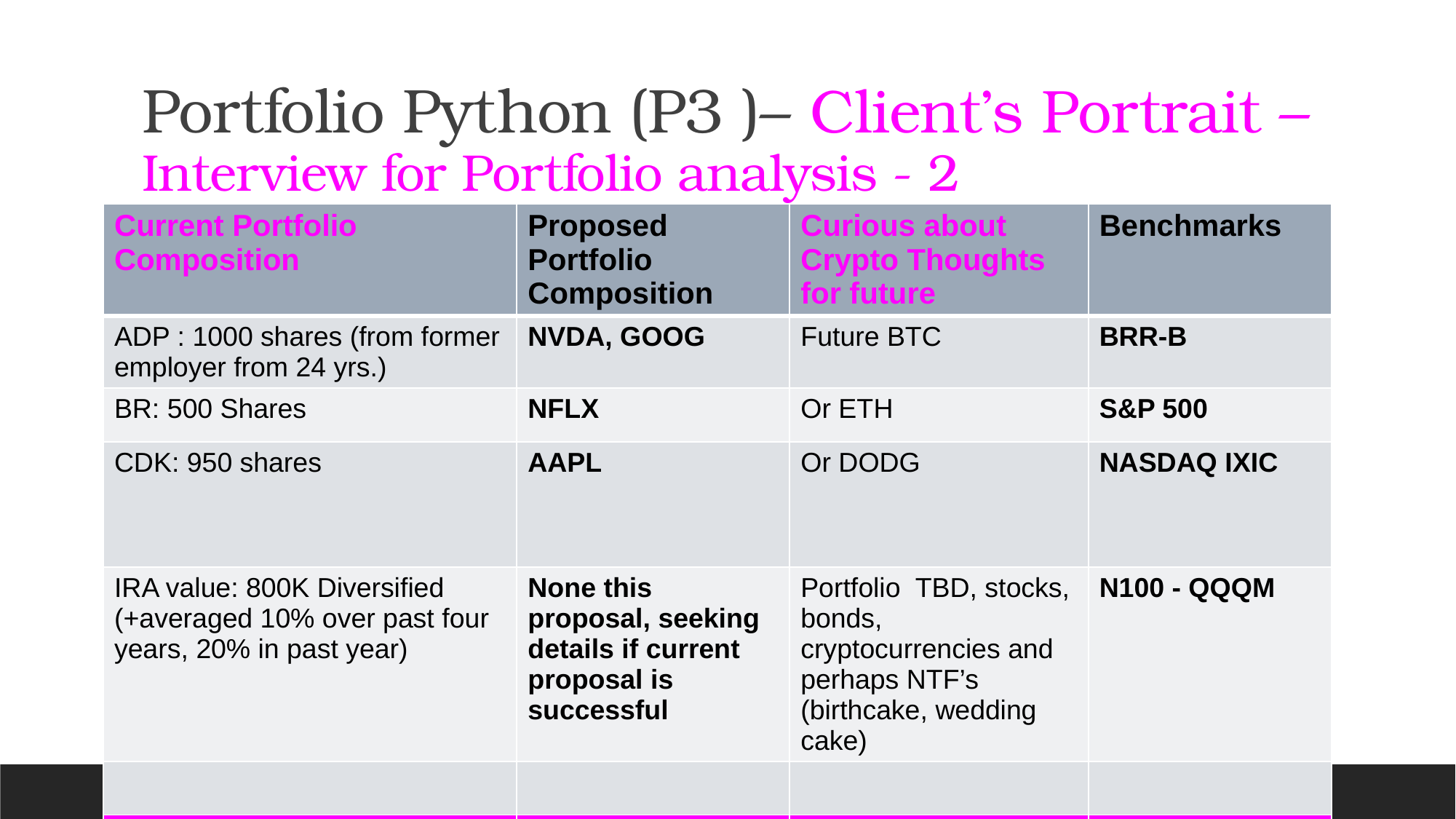

# Portfolio Python (P3 )– Client’s Portrait – Interview for Portfolio analysis - 2
| Current Portfolio Composition | Proposed Portfolio Composition | Curious about Crypto Thoughts for future | Benchmarks |
| --- | --- | --- | --- |
| ADP : 1000 shares (from former employer from 24 yrs.) | NVDA, GOOG | Future BTC | BRR-B |
| BR: 500 Shares | NFLX | Or ETH | S&P 500 |
| CDK: 950 shares | AAPL | Or DODG | NASDAQ IXIC |
| IRA value: 800K Diversified (+averaged 10% over past four years, 20% in past year) | None this proposal, seeking details if current proposal is successful | Portfolio TBD, stocks, bonds, cryptocurrencies and perhaps NTF’s (birthcake, wedding cake) | N100 - QQQM |
|  |  |  |  |
|  |  |  |  |